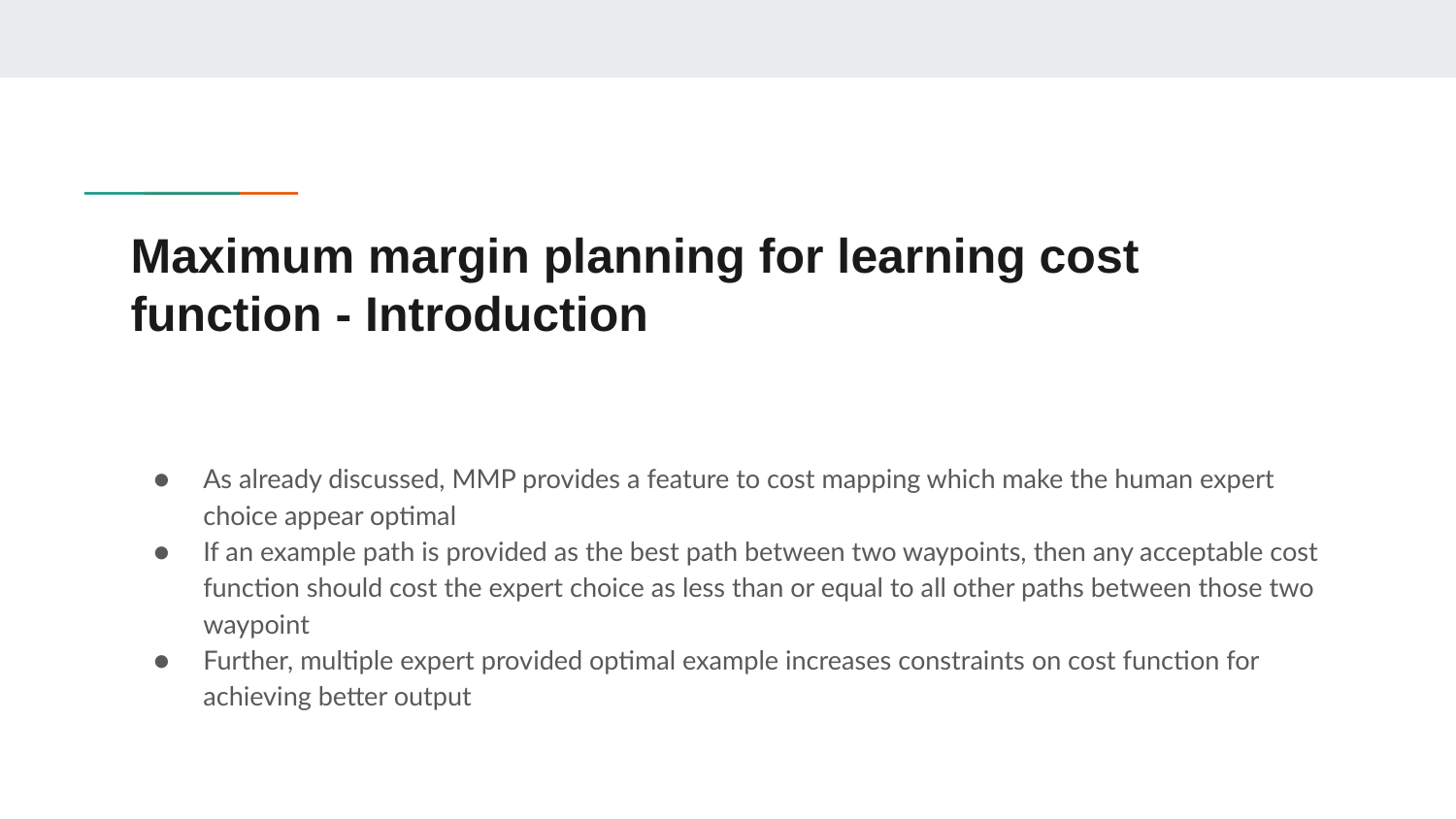

# Maximum margin planning for learning cost function - Introduction
As already discussed, MMP provides a feature to cost mapping which make the human expert choice appear optimal
If an example path is provided as the best path between two waypoints, then any acceptable cost function should cost the expert choice as less than or equal to all other paths between those two waypoint
Further, multiple expert provided optimal example increases constraints on cost function for achieving better output